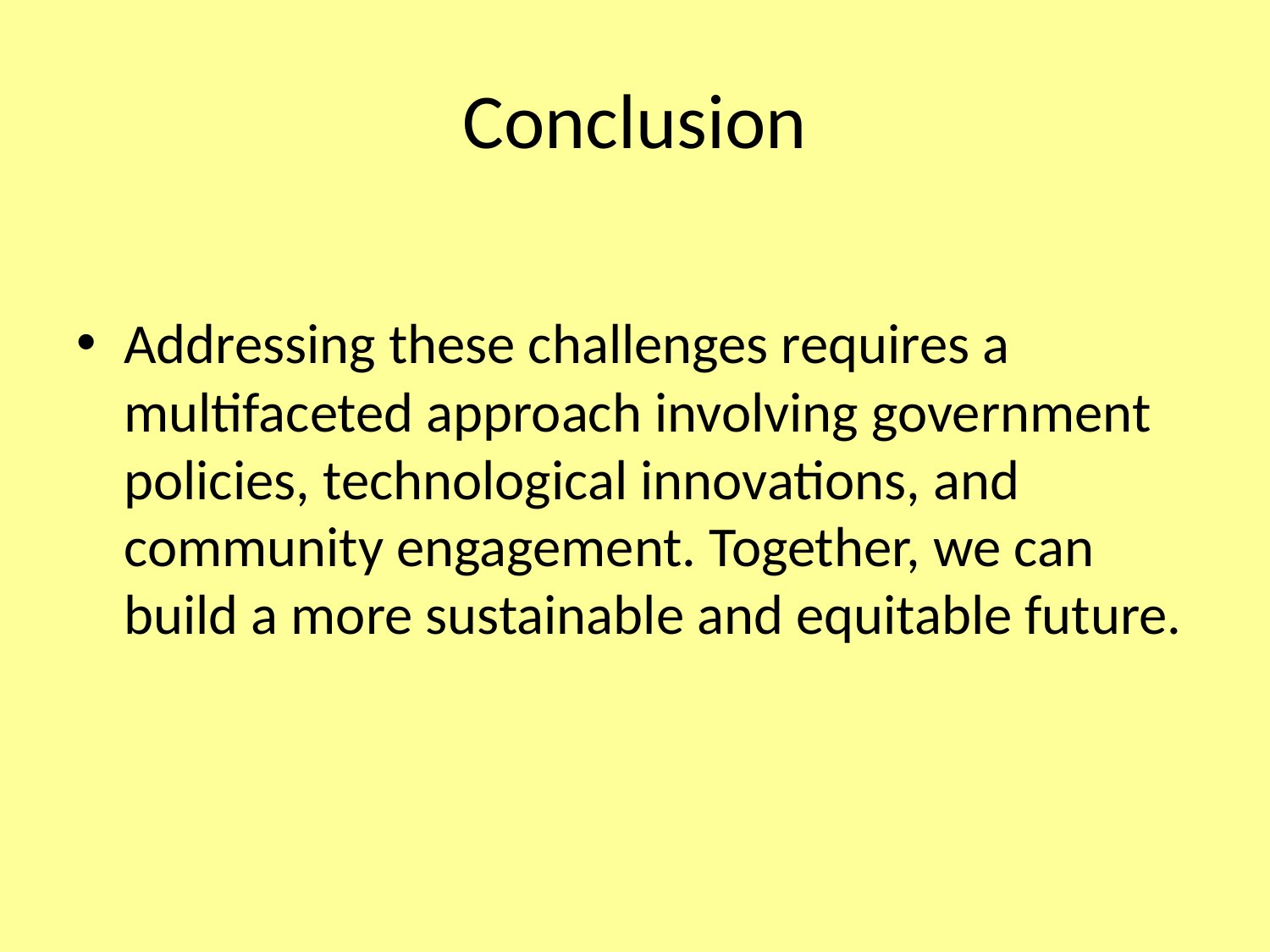

# Conclusion

Addressing these challenges requires a multifaceted approach involving government policies, technological innovations, and community engagement. Together, we can build a more sustainable and equitable future.